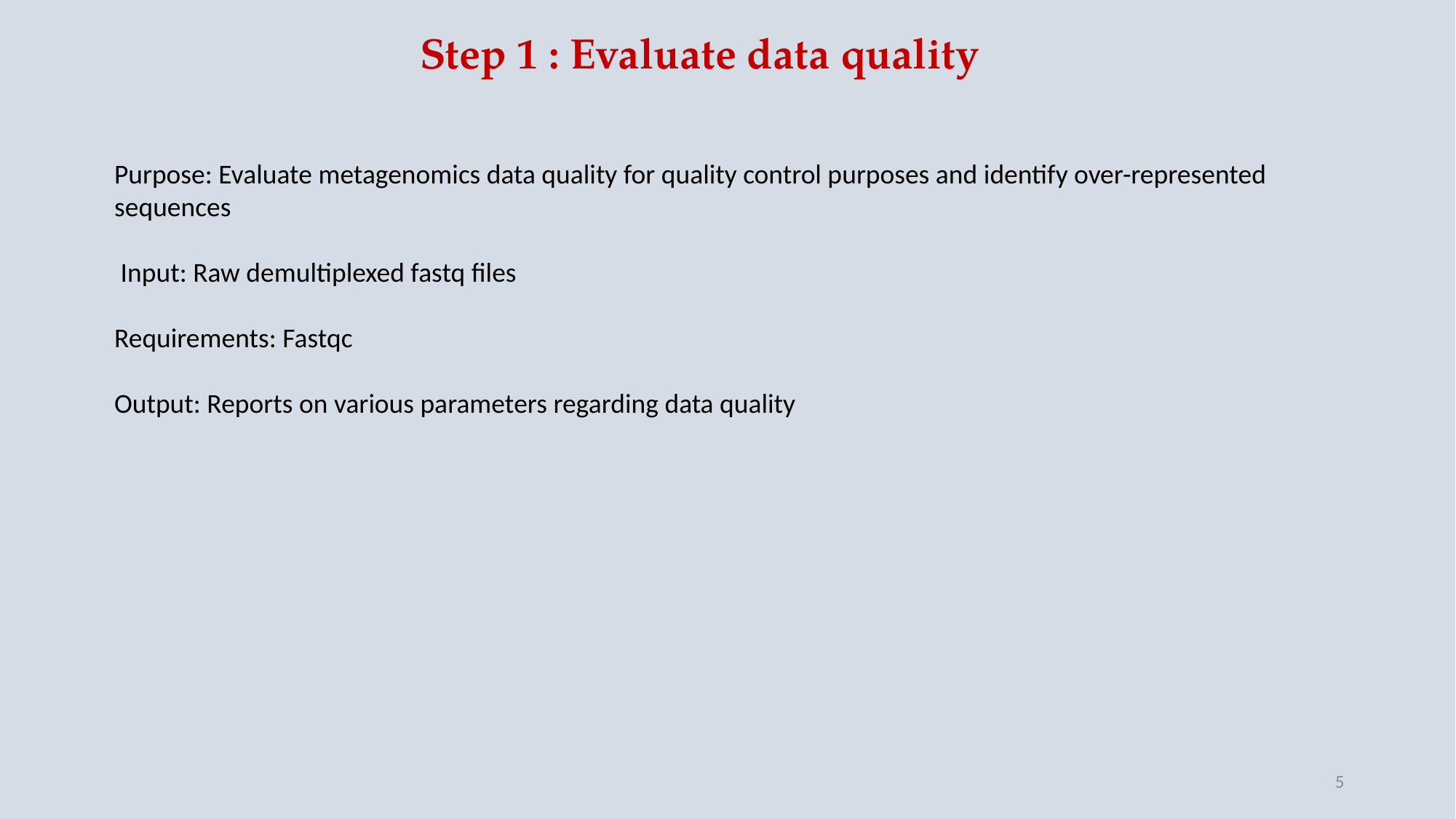

Step 1 : Evaluate data quality
Purpose: Evaluate metagenomics data quality for quality control purposes and identify over-represented sequences

 Input: Raw demultiplexed fastq files

Requirements: Fastqc

Output: Reports on various parameters regarding data quality
5